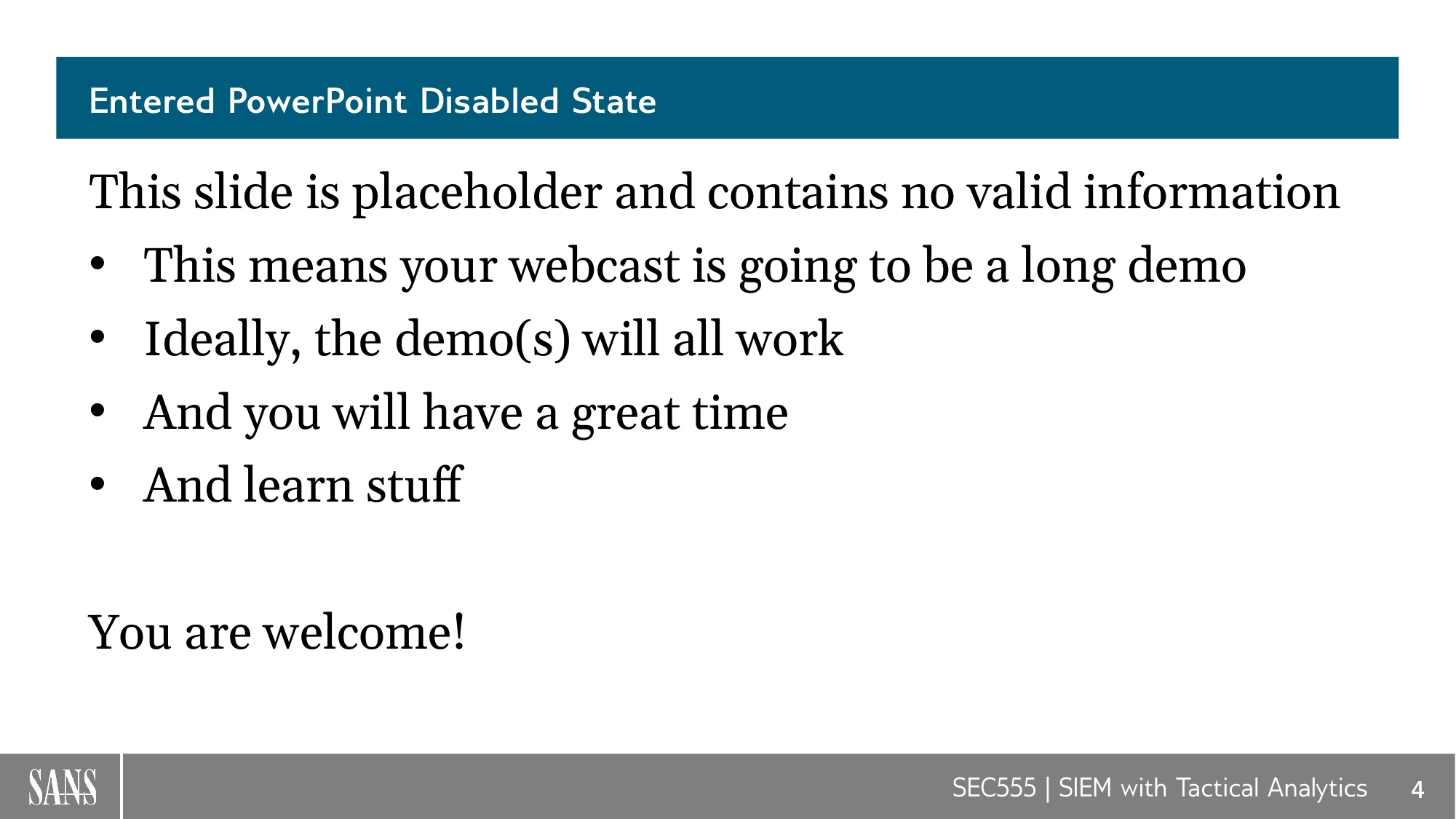

# Entered PowerPoint Disabled State
This slide is placeholder and contains no valid information
This means your webcast is going to be a long demo
Ideally, the demo(s) will all work
And you will have a great time
And learn stuff

You are welcome!